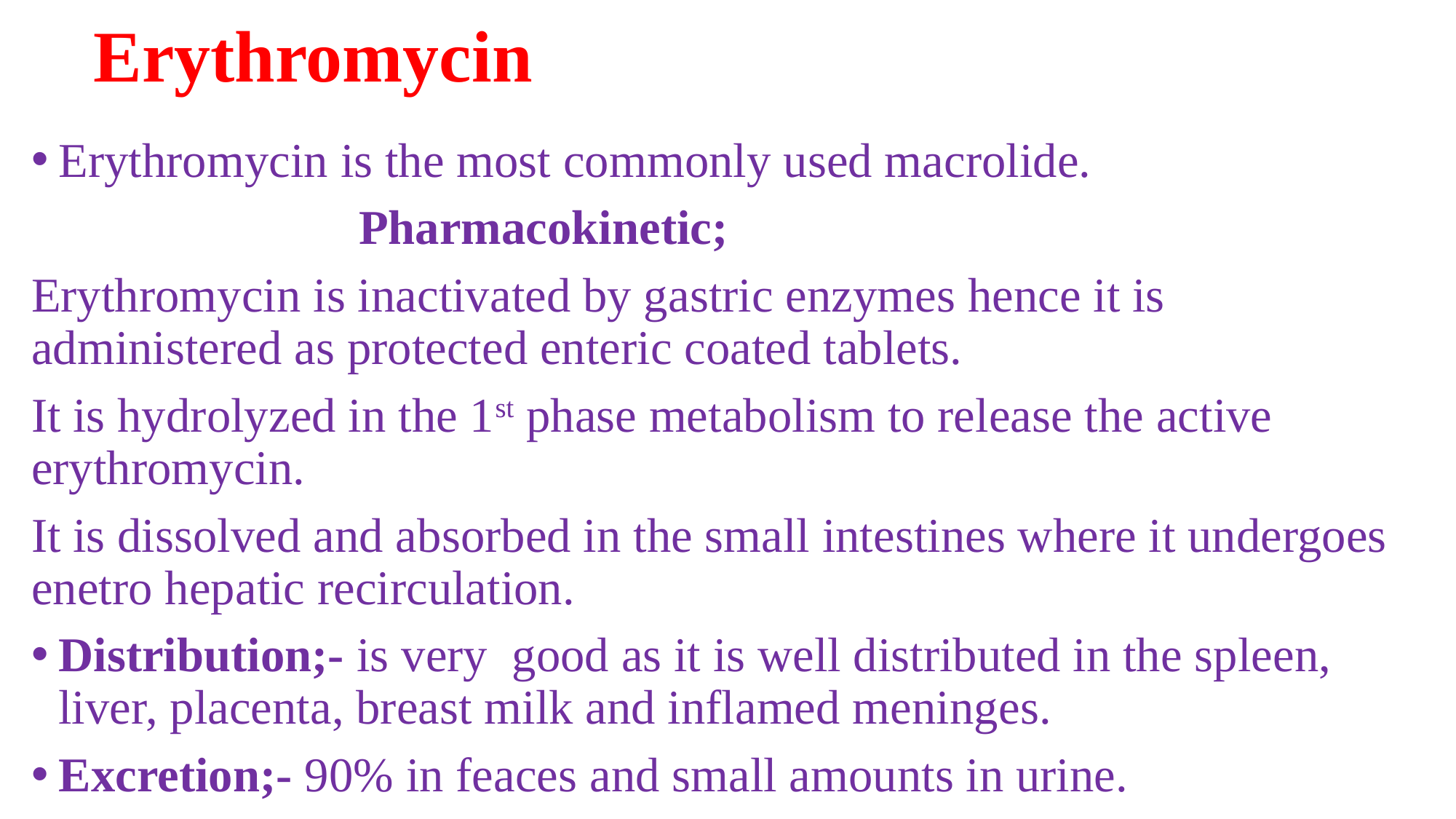

# Erythromycin
Erythromycin is the most commonly used macrolide.
			Pharmacokinetic;
Erythromycin is inactivated by gastric enzymes hence it is administered as protected enteric coated tablets.
It is hydrolyzed in the 1st phase metabolism to release the active erythromycin.
It is dissolved and absorbed in the small intestines where it undergoes enetro hepatic recirculation.
Distribution;- is very  good as it is well distributed in the spleen, liver, placenta, breast milk and inflamed meninges.
Excretion;- 90% in feaces and small amounts in urine.